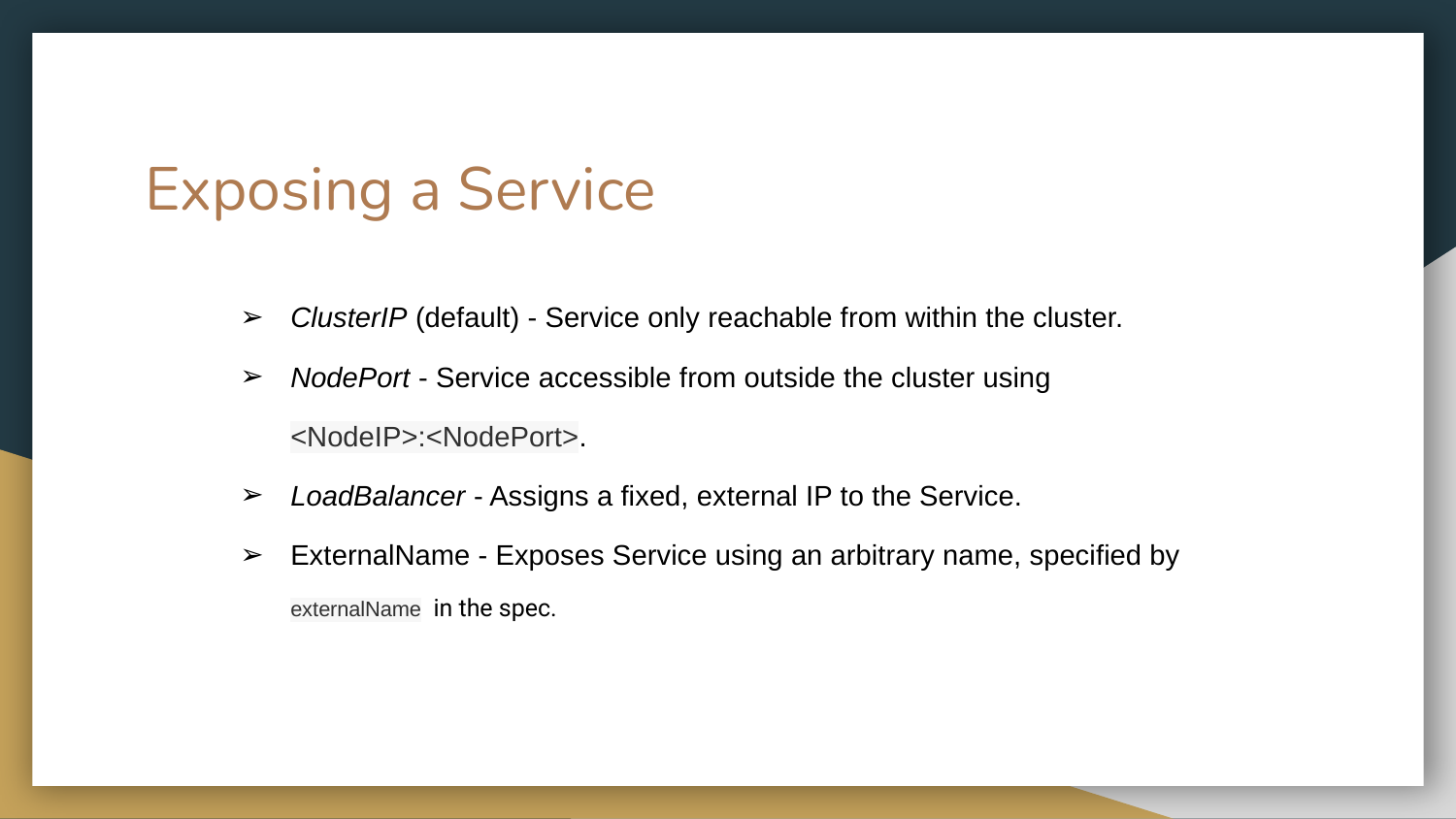

# Exposing a Service
ClusterIP (default) - Service only reachable from within the cluster.
NodePort - Service accessible from outside the cluster using <NodeIP>:<NodePort>.
LoadBalancer - Assigns a fixed, external IP to the Service.
ExternalName - Exposes Service using an arbitrary name, specified by externalName  in the spec.